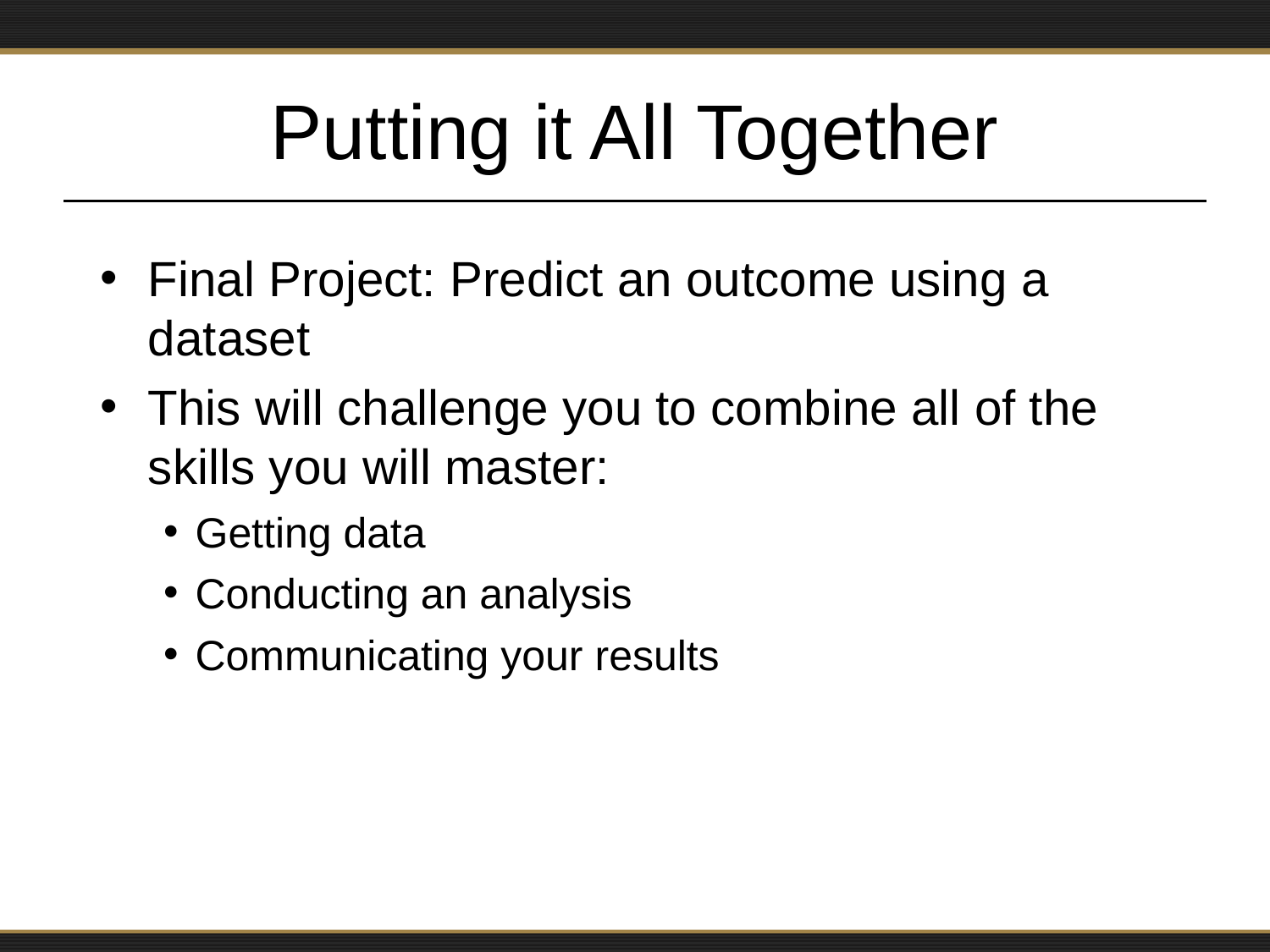

# Putting it All Together
Final Project: Predict an outcome using a dataset
This will challenge you to combine all of the skills you will master:
Getting data
Conducting an analysis
Communicating your results